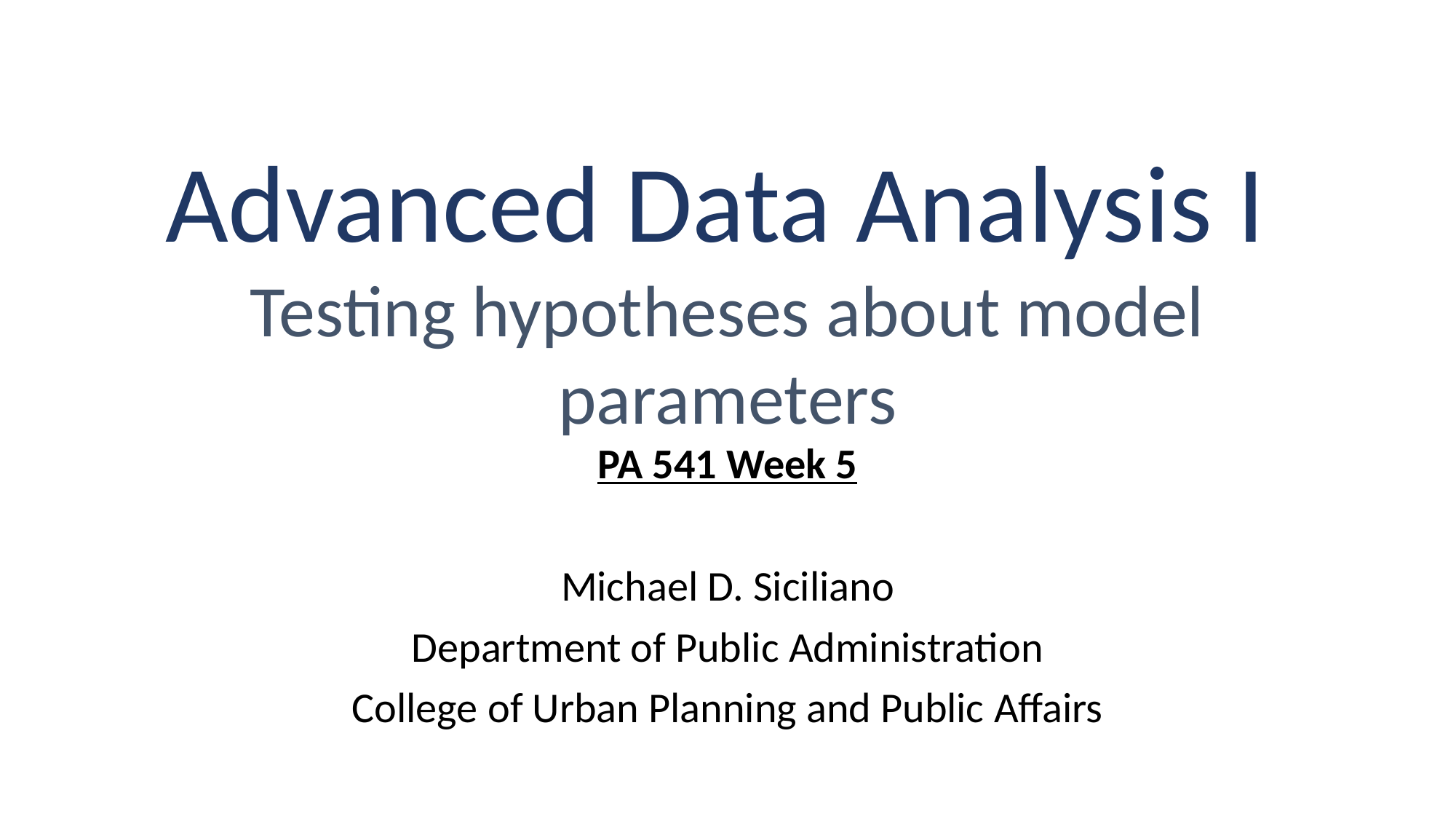

Advanced Data Analysis I
Testing hypotheses about model parameters
PA 541 Week 5

Michael D. Siciliano
Department of Public Administration
College of Urban Planning and Public Affairs